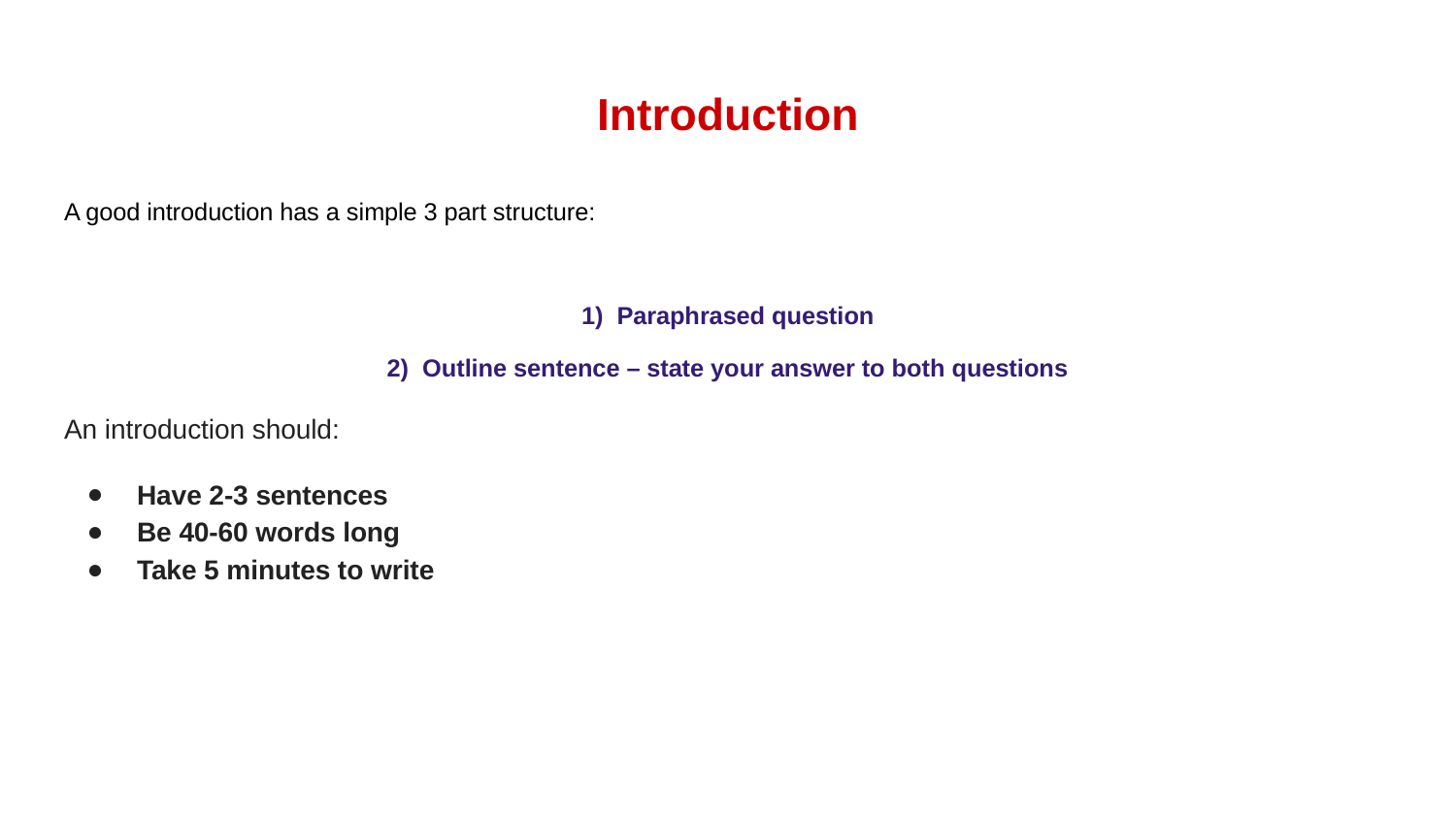

# Introduction
A good introduction has a simple 3 part structure:

1)  Paraphrased question
2)  Outline sentence – state your answer to both questions
An introduction should:
Have 2-3 sentences
Be 40-60 words long
Take 5 minutes to write